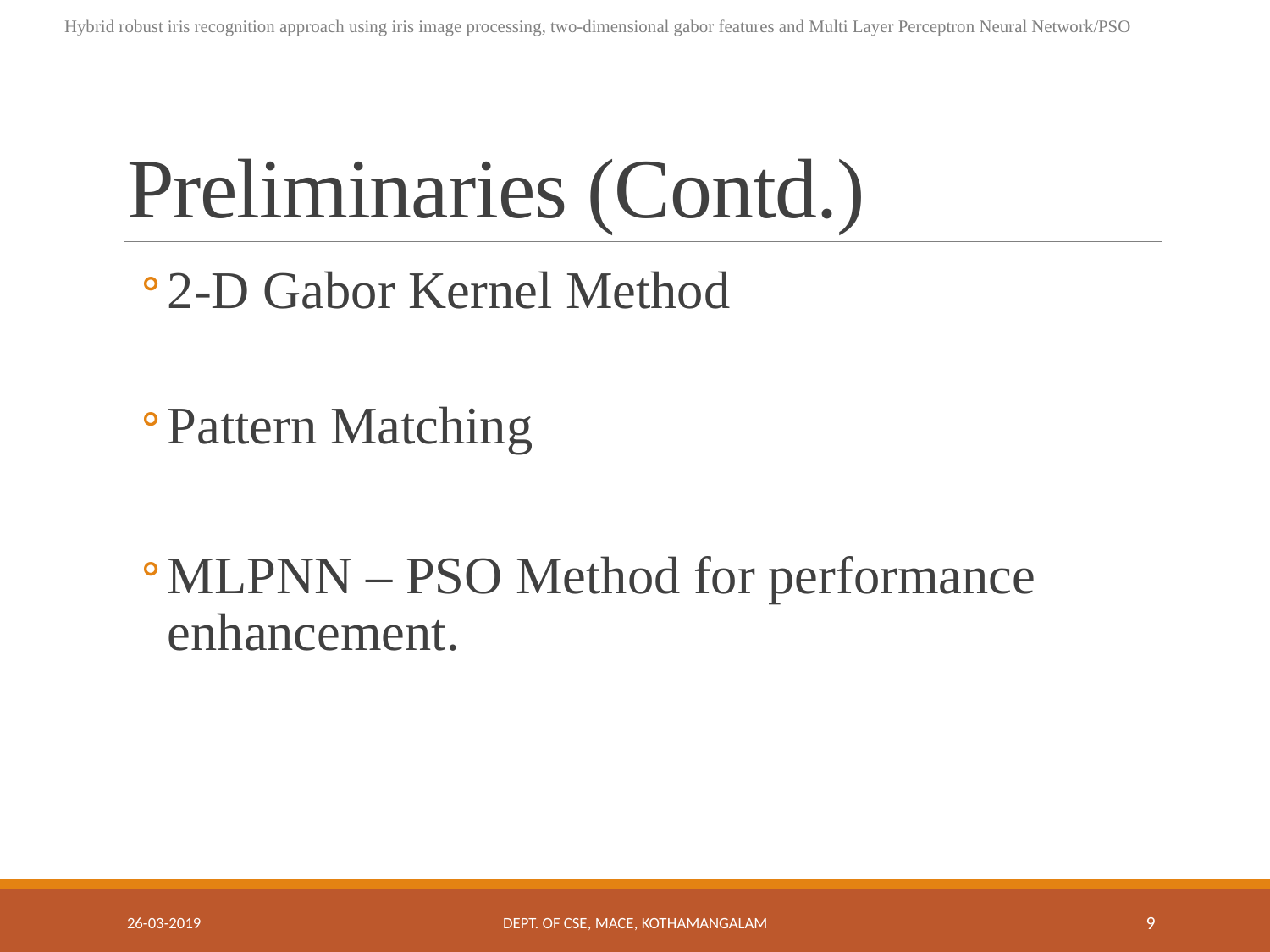

Hybrid robust iris recognition approach using iris image processing, two-dimensional gabor features and Multi Layer Perceptron Neural Network/PSO
# Preliminaries (Contd.)
2-D Gabor Kernel Method

Pattern Matching

MLPNN – PSO Method for performance enhancement.

26-03-2019
Dept. of CSE, MACE, Kothamangalam
9